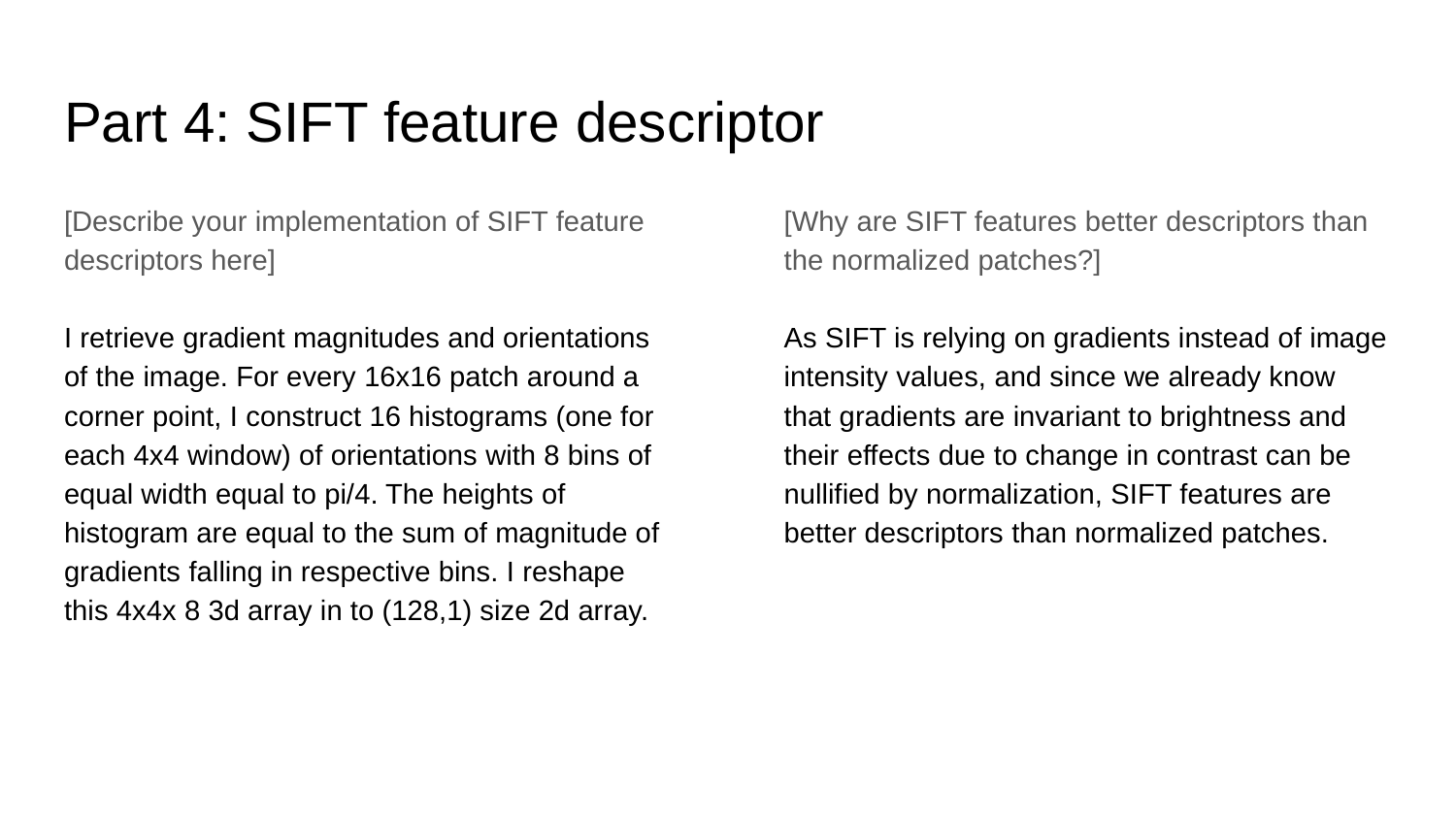

# Part 4: SIFT feature descriptor
[Describe your implementation of SIFT feature descriptors here]

I retrieve gradient magnitudes and orientations of the image. For every 16x16 patch around a corner point, I construct 16 histograms (one for each 4x4 window) of orientations with 8 bins of equal width equal to pi/4. The heights of histogram are equal to the sum of magnitude of gradients falling in respective bins. I reshape this 4x4x 8 3d array in to (128,1) size 2d array.
[Why are SIFT features better descriptors than the normalized patches?]

As SIFT is relying on gradients instead of image intensity values, and since we already know that gradients are invariant to brightness and their effects due to change in contrast can be nullified by normalization, SIFT features are better descriptors than normalized patches.